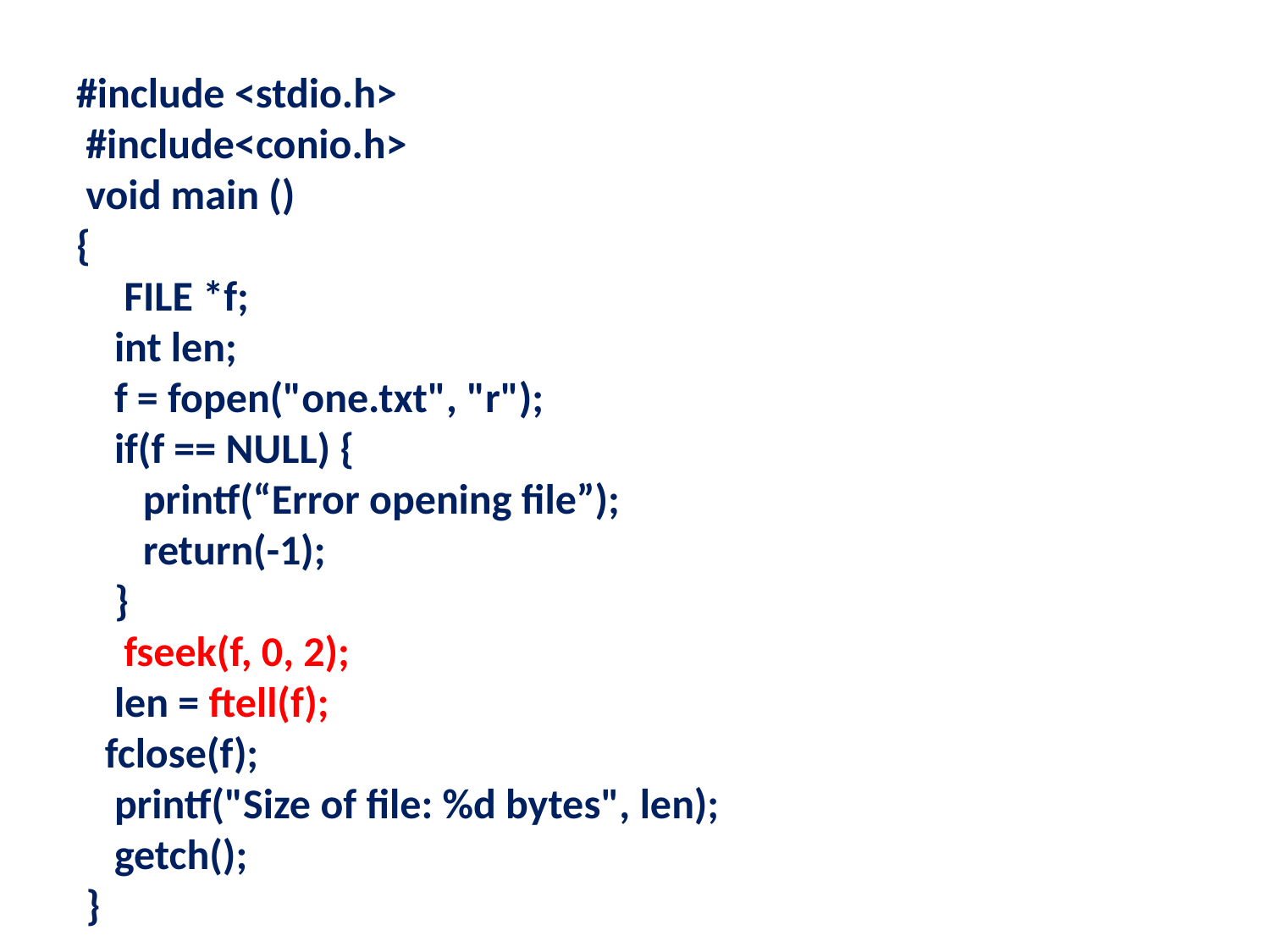

#include <stdio.h>
 #include<conio.h>
 void main ()
{
	FILE *f;
    int len;
    f = fopen("one.txt", "r");
    if(f == NULL) {
       printf(“Error opening file”);
       return(-1);
    }
	fseek(f, 0, 2);
    len = ftell(f);
   fclose(f);
    printf("Size of file: %d bytes", len);
    getch();
 }